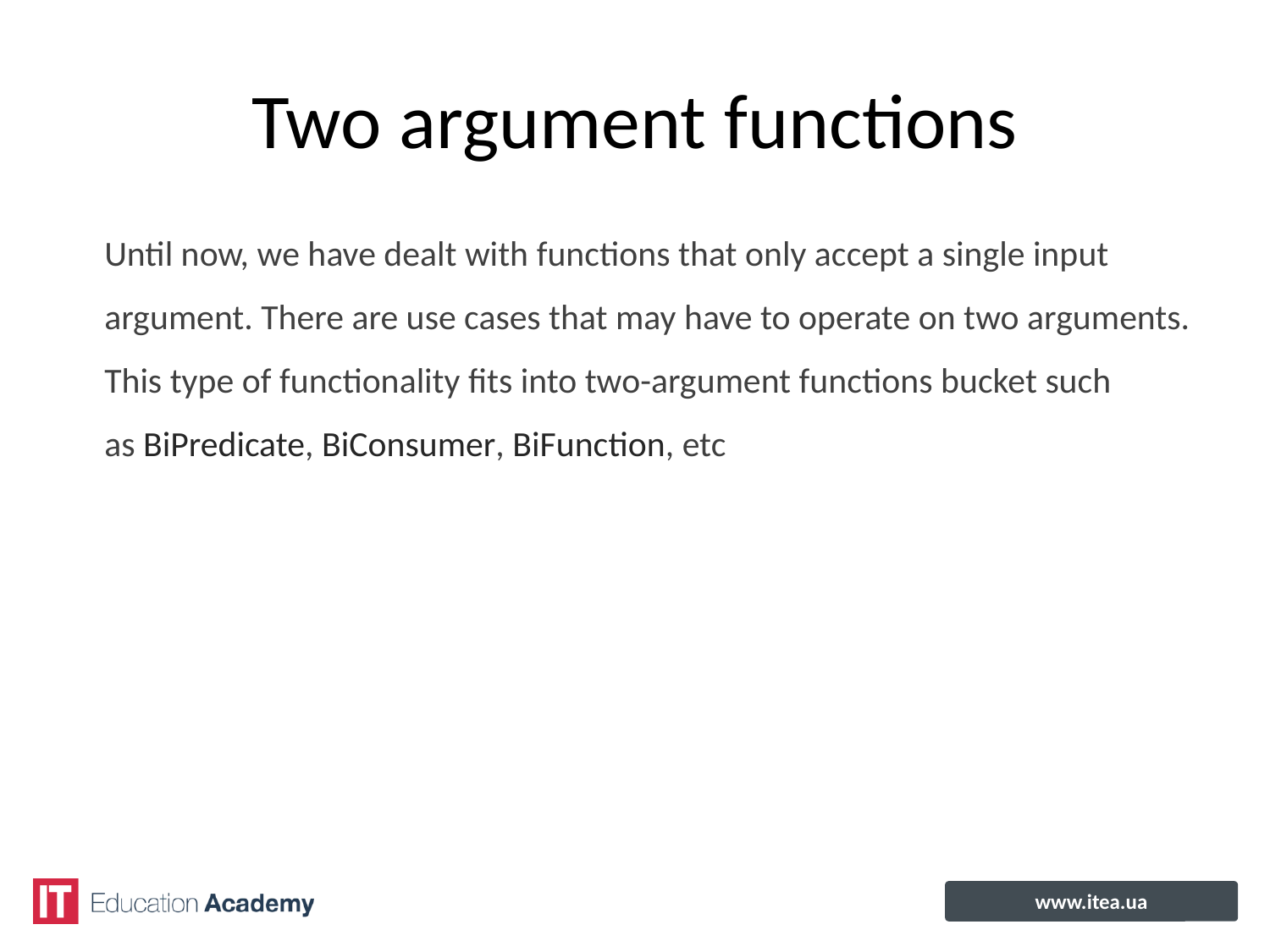

# Two argument functions
Until now, we have dealt with functions that only accept a single input
argument. There are use cases that may have to operate on two arguments.
This type of functionality fits into two-argument functions bucket such
as BiPredicate, BiConsumer, BiFunction, etc